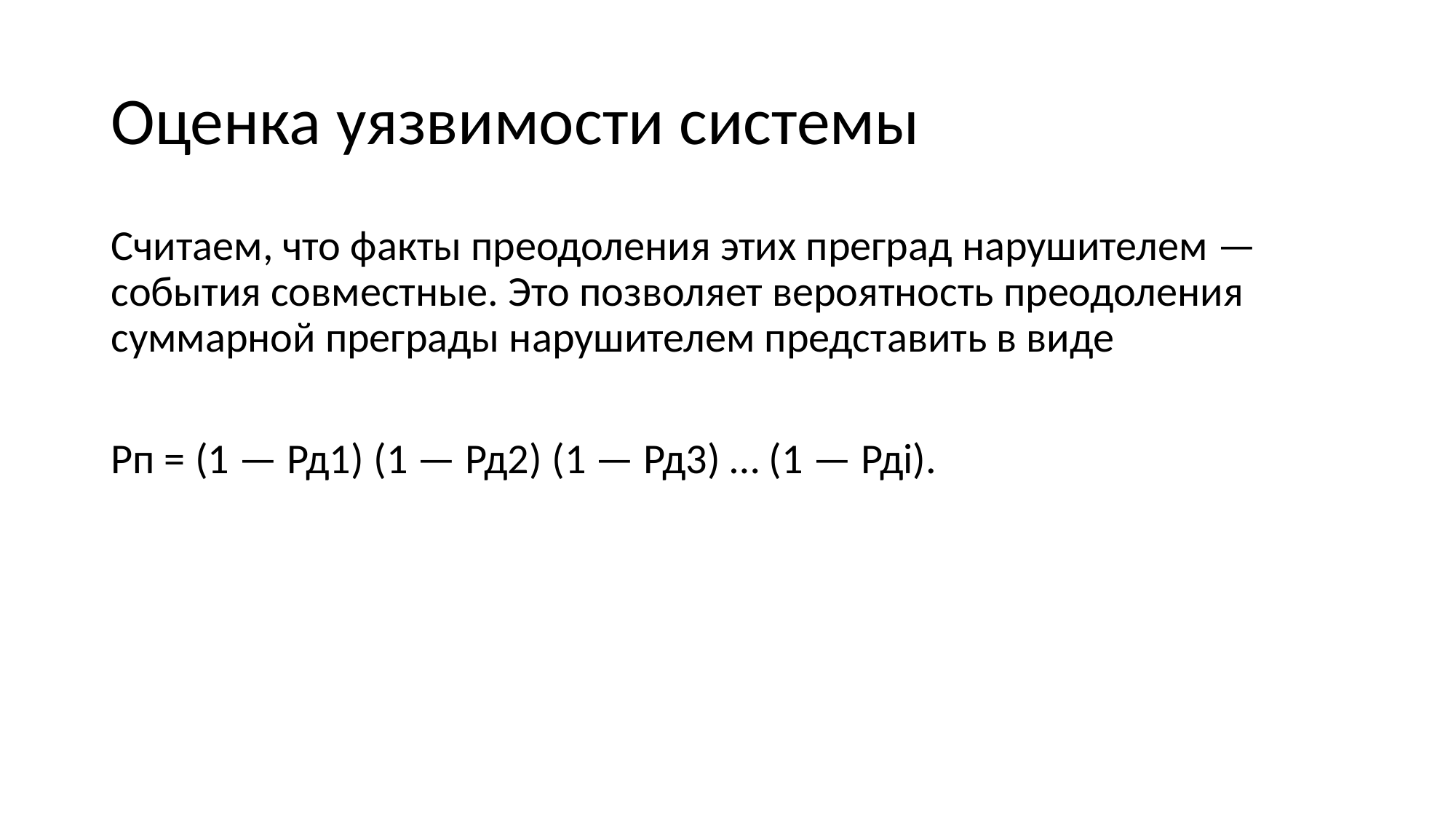

# Оценка уязвимости системы
Считаем, что факты преодоления этих преград нарушителем — события совместные. Это позволяет вероятность преодоления суммарной преграды нарушителем представить в виде

Рп = (1 — Рд1) (1 — Рд2) (1 — Рд3) … (1 — Рдi).